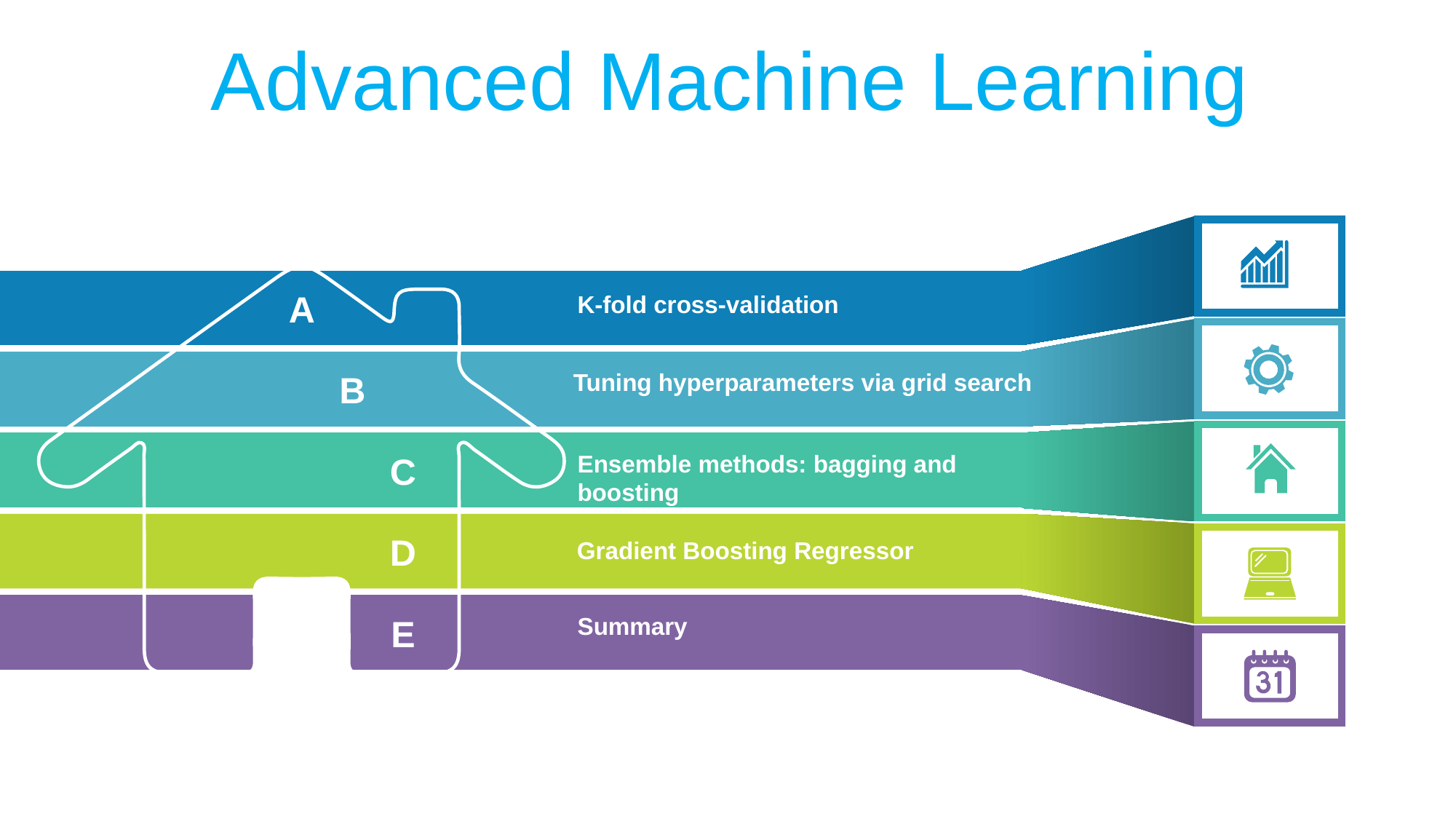

Advanced Machine Learning

A
K-fold cross-validation

Tuning hyperparameters via grid search
B

Ensemble methods: bagging and boosting

C

D

 Gradient Boosting Regressor

Summary
E